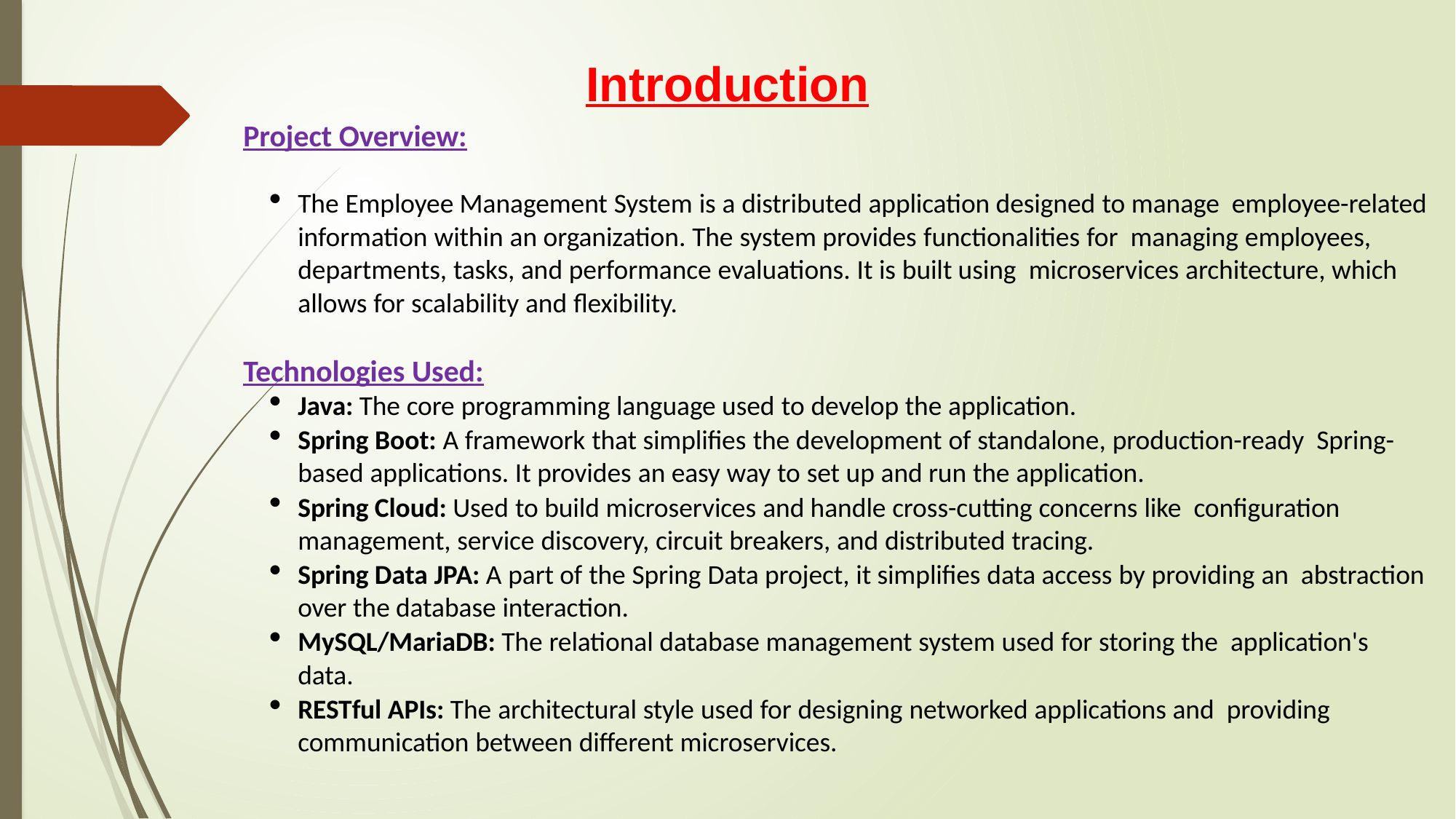

Introduction

Project Overview:

The Employee Management System is a distributed application designed to manage  employee-related information within an organization. The system provides functionalities for  managing employees, departments, tasks, and performance evaluations. It is built using  microservices architecture, which allows for scalability and flexibility.

Technologies Used:
Java: The core programming language used to develop the application.
Spring Boot: A framework that simplifies the development of standalone, production-ready  Spring-based applications. It provides an easy way to set up and run the application.
Spring Cloud: Used to build microservices and handle cross-cutting concerns like  configuration management, service discovery, circuit breakers, and distributed tracing.
Spring Data JPA: A part of the Spring Data project, it simplifies data access by providing an  abstraction over the database interaction.
MySQL/MariaDB: The relational database management system used for storing the  application's data.
RESTful APIs: The architectural style used for designing networked applications and  providing communication between different microservices.